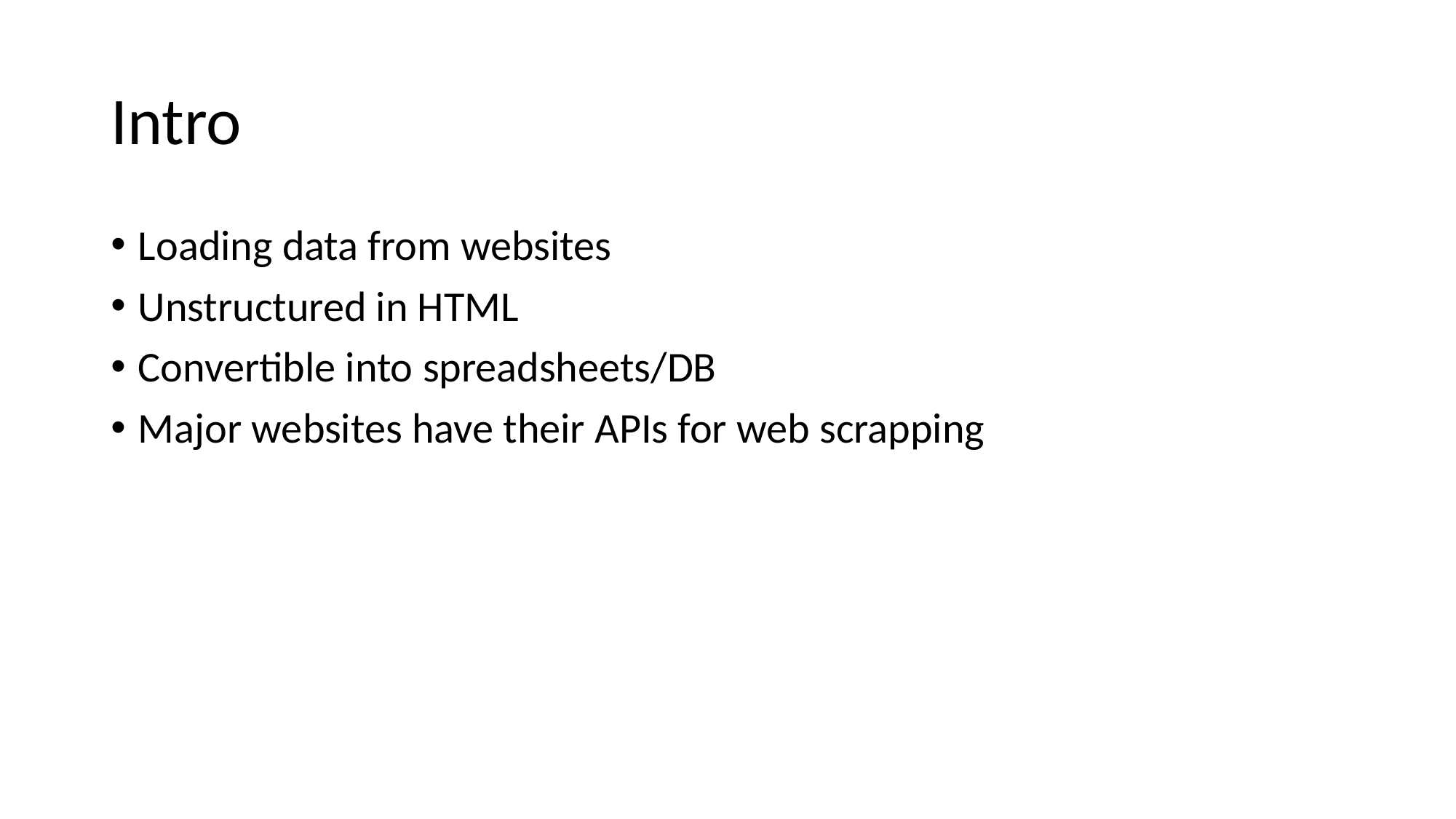

# Intro
Loading data from websites
Unstructured in HTML
Convertible into spreadsheets/DB
Major websites have their APIs for web scrapping